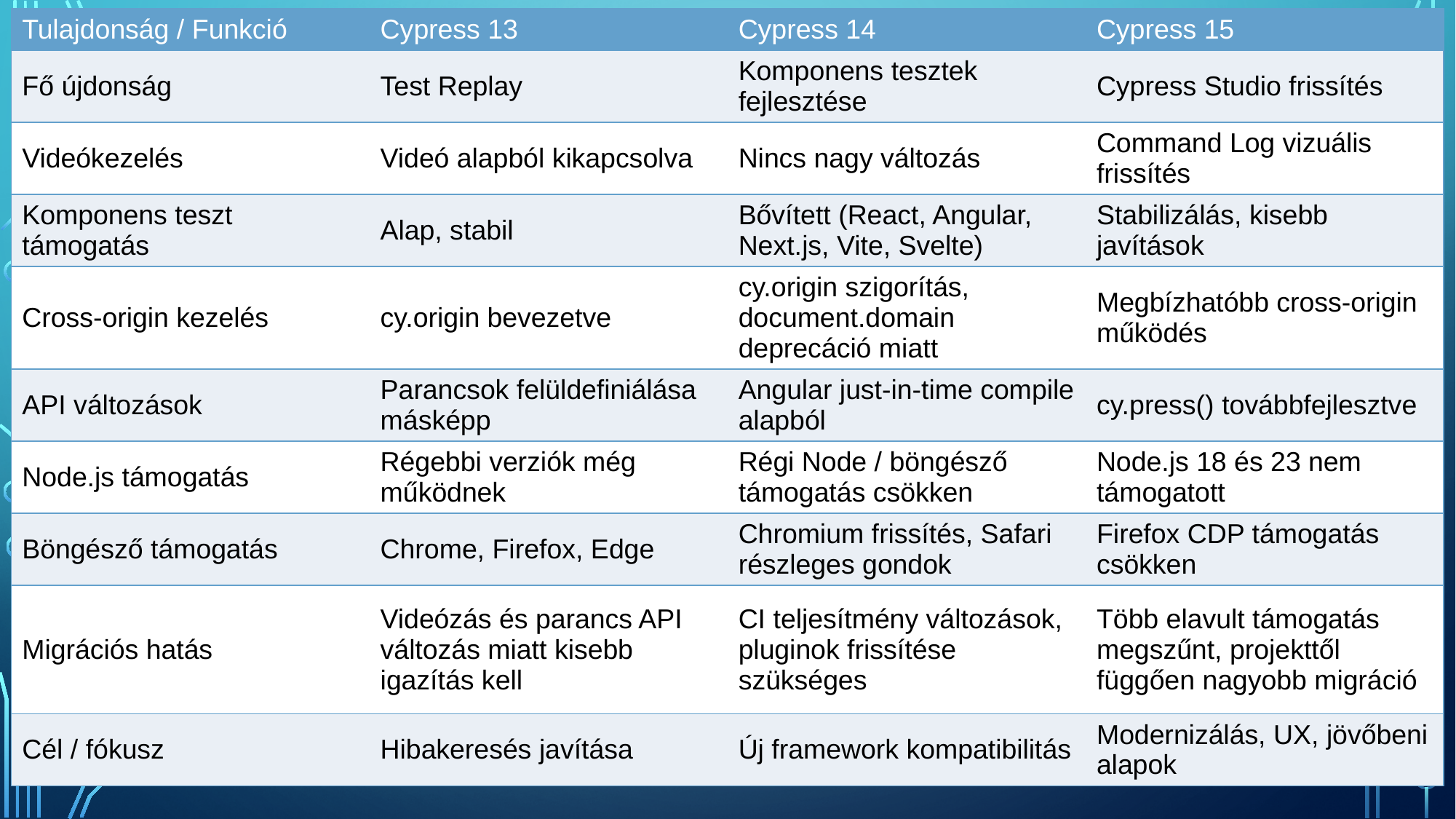

| Tulajdonság / Funkció | Cypress 13 | Cypress 14 | Cypress 15 |
| --- | --- | --- | --- |
| Fő újdonság | Test Replay | Komponens tesztek fejlesztése | Cypress Studio frissítés |
| Videókezelés | Videó alapból kikapcsolva | Nincs nagy változás | Command Log vizuális frissítés |
| Komponens teszt támogatás | Alap, stabil | Bővített (React, Angular, Next.js, Vite, Svelte) | Stabilizálás, kisebb javítások |
| Cross-origin kezelés | cy.origin bevezetve | cy.origin szigorítás, document.domain deprecáció miatt | Megbízhatóbb cross-origin működés |
| API változások | Parancsok felüldefiniálása másképp | Angular just-in-time compile alapból | cy.press() továbbfejlesztve |
| Node.js támogatás | Régebbi verziók még működnek | Régi Node / böngésző támogatás csökken | Node.js 18 és 23 nem támogatott |
| Böngésző támogatás | Chrome, Firefox, Edge | Chromium frissítés, Safari részleges gondok | Firefox CDP támogatás csökken |
| Migrációs hatás | Videózás és parancs API változás miatt kisebb igazítás kell | CI teljesítmény változások, pluginok frissítése szükséges | Több elavult támogatás megszűnt, projekttől függően nagyobb migráció |
| Cél / fókusz | Hibakeresés javítása | Új framework kompatibilitás | Modernizálás, UX, jövőbeni alapok |